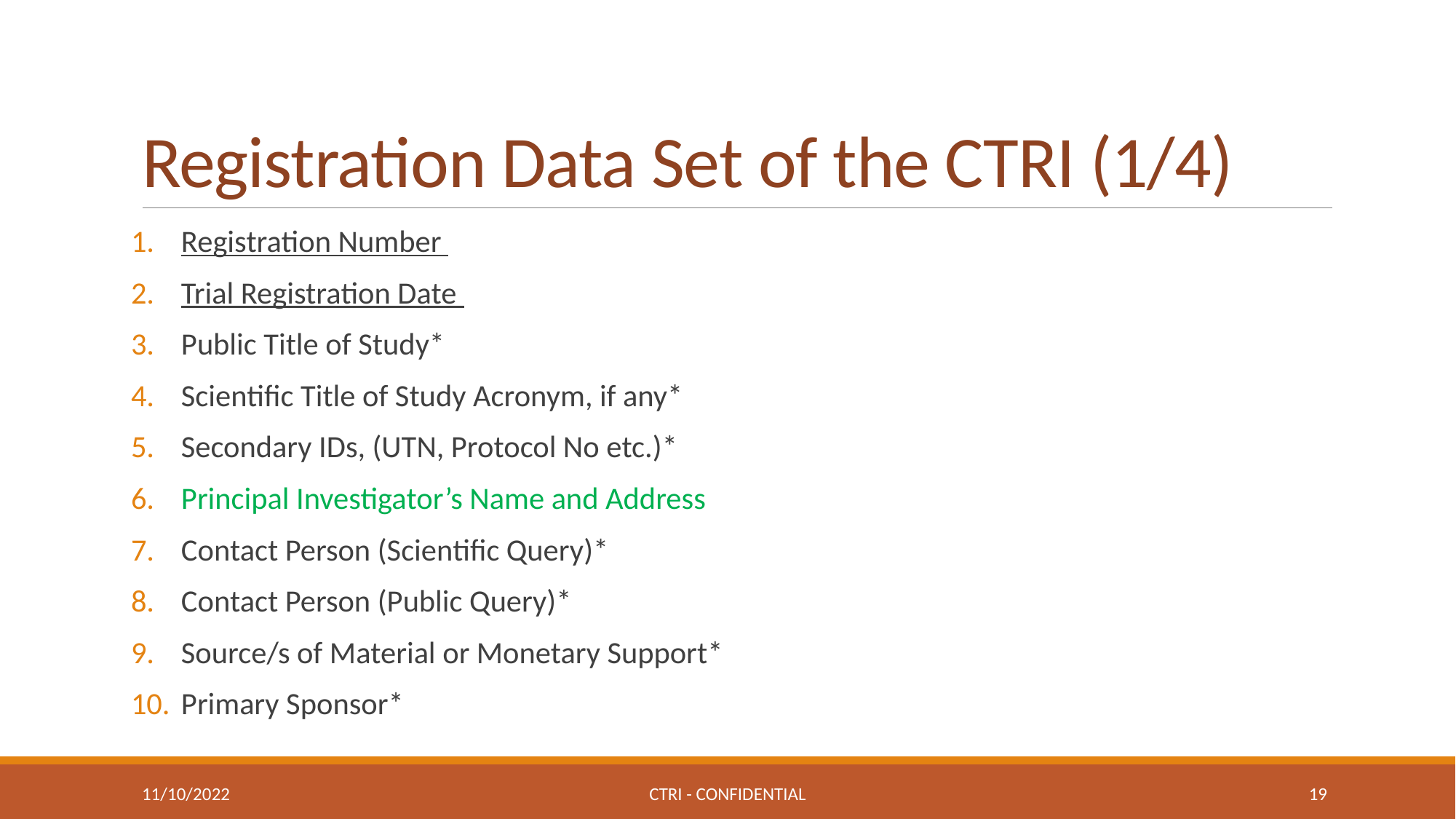

# Registration Data Set of the CTRI (1/4)
Registration Number
Trial Registration Date
Public Title of Study*
Scientific Title of Study Acronym, if any*
Secondary IDs, (UTN, Protocol No etc.)*
Principal Investigator’s Name and Address
Contact Person (Scientific Query)*
Contact Person (Public Query)*
Source/s of Material or Monetary Support*
Primary Sponsor*

11/10/2022
CTRI - CONFIDENTIAL
19